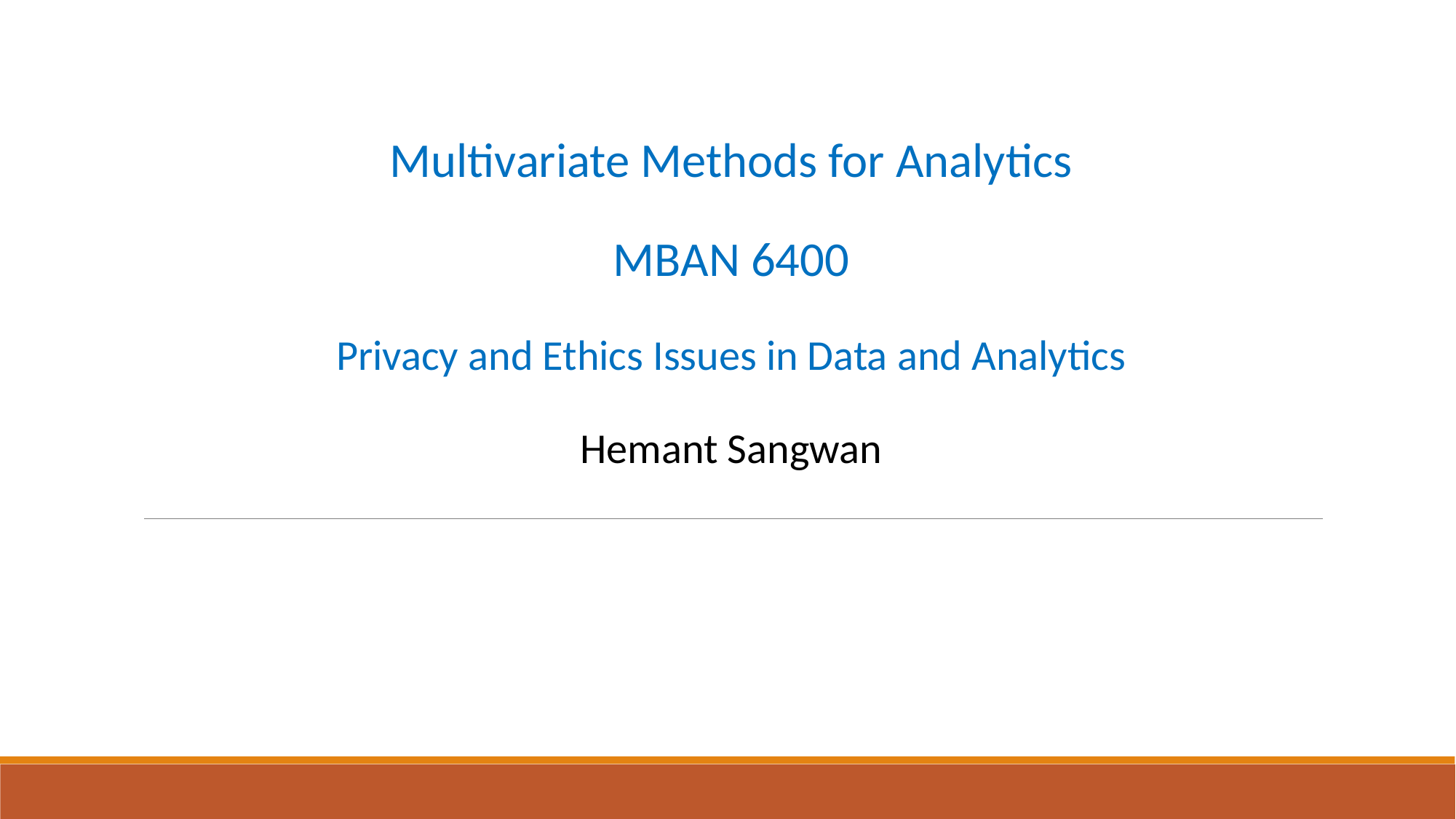

# Multivariate Methods for Analytics MBAN 6400 Privacy and Ethics Issues in Data and Analytics Hemant Sangwan